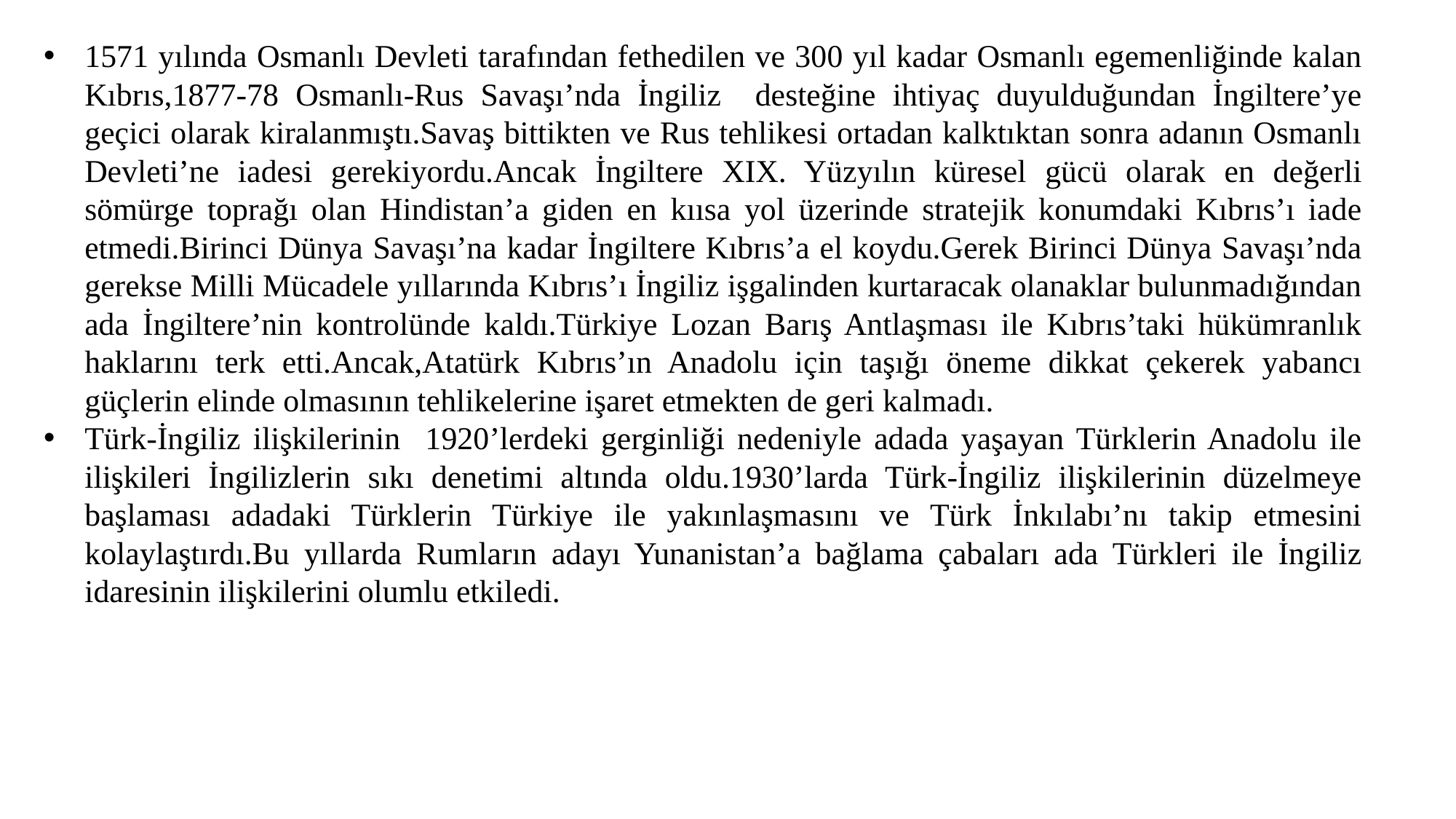

1571 yılında Osmanlı Devleti tarafından fethedilen ve 300 yıl kadar Osmanlı egemenliğinde kalan Kıbrıs,1877-78 Osmanlı-Rus Savaşı’nda İngiliz  desteğine ihtiyaç duyulduğundan İngiltere’ye geçici olarak kiralanmıştı.Savaş bittikten ve Rus tehlikesi ortadan kalktıktan sonra adanın Osmanlı Devleti’ne iadesi gerekiyordu.Ancak İngiltere XIX. Yüzyılın küresel gücü olarak en değerli sömürge toprağı olan Hindistan’a giden en kıısa yol üzerinde stratejik konumdaki Kıbrıs’ı iade etmedi.Birinci Dünya Savaşı’na kadar İngiltere Kıbrıs’a el koydu.Gerek Birinci Dünya Savaşı’nda gerekse Milli Mücadele yıllarında Kıbrıs’ı İngiliz işgalinden kurtaracak olanaklar bulunmadığından ada İngiltere’nin kontrolünde kaldı.Türkiye Lozan Barış Antlaşması ile Kıbrıs’taki hükümranlık haklarını terk etti.Ancak,Atatürk Kıbrıs’ın Anadolu için taşığı öneme dikkat çekerek yabancı güçlerin elinde olmasının tehlikelerine işaret etmekten de geri kalmadı.
Türk-İngiliz ilişkilerinin  1920’lerdeki gerginliği nedeniyle adada yaşayan Türklerin Anadolu ile ilişkileri İngilizlerin sıkı denetimi altında oldu.1930’larda Türk-İngiliz ilişkilerinin düzelmeye başlaması adadaki Türklerin Türkiye ile yakınlaşmasını ve Türk İnkılabı’nı takip etmesini kolaylaştırdı.Bu yıllarda Rumların adayı Yunanistan’a bağlama çabaları ada Türkleri ile İngiliz idaresinin ilişkilerini olumlu etkiledi.